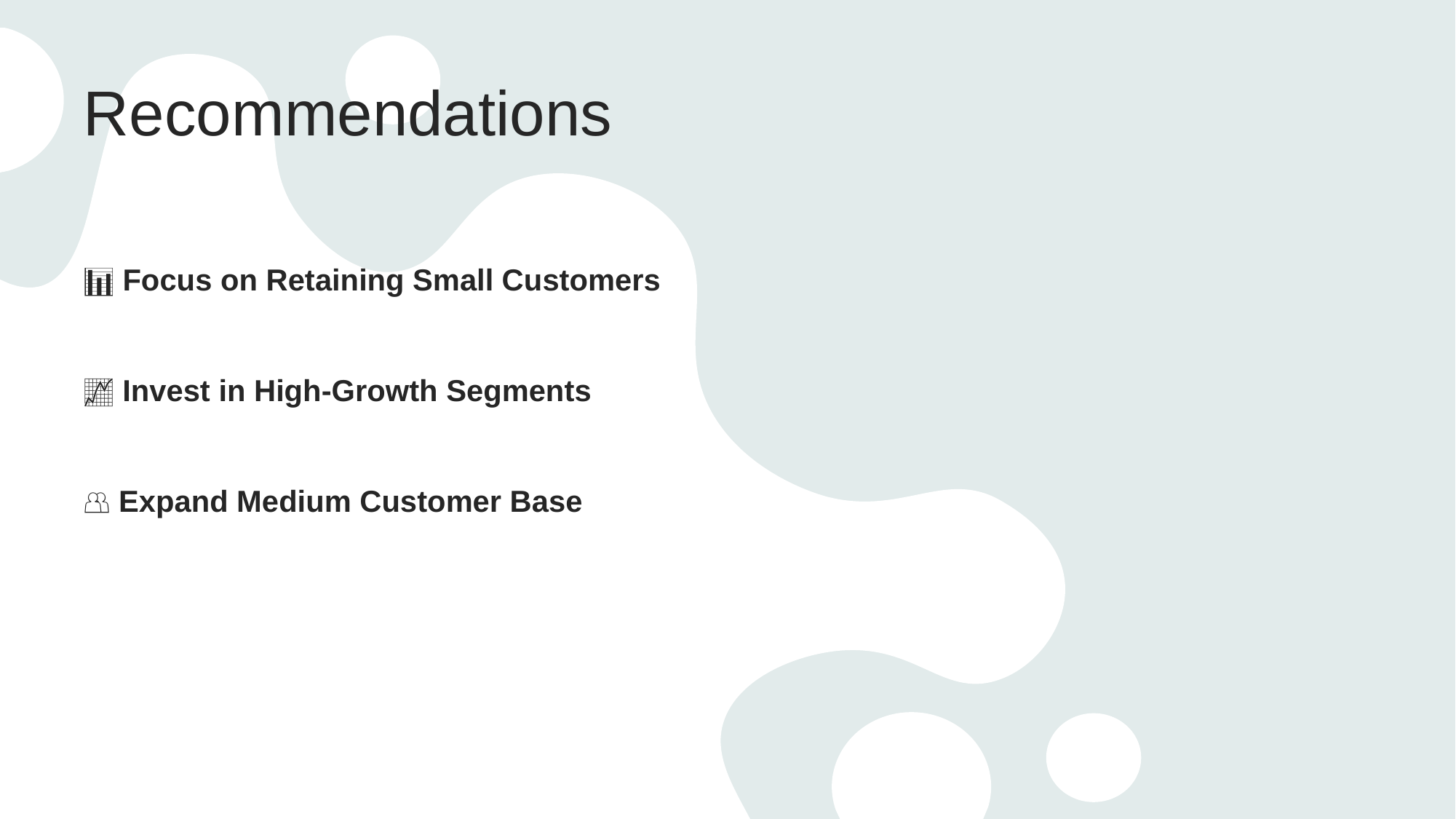

# Recommendations
📊 Focus on Retaining Small Customers

📈 Invest in High-Growth Segments

👥 Expand Medium Customer Base